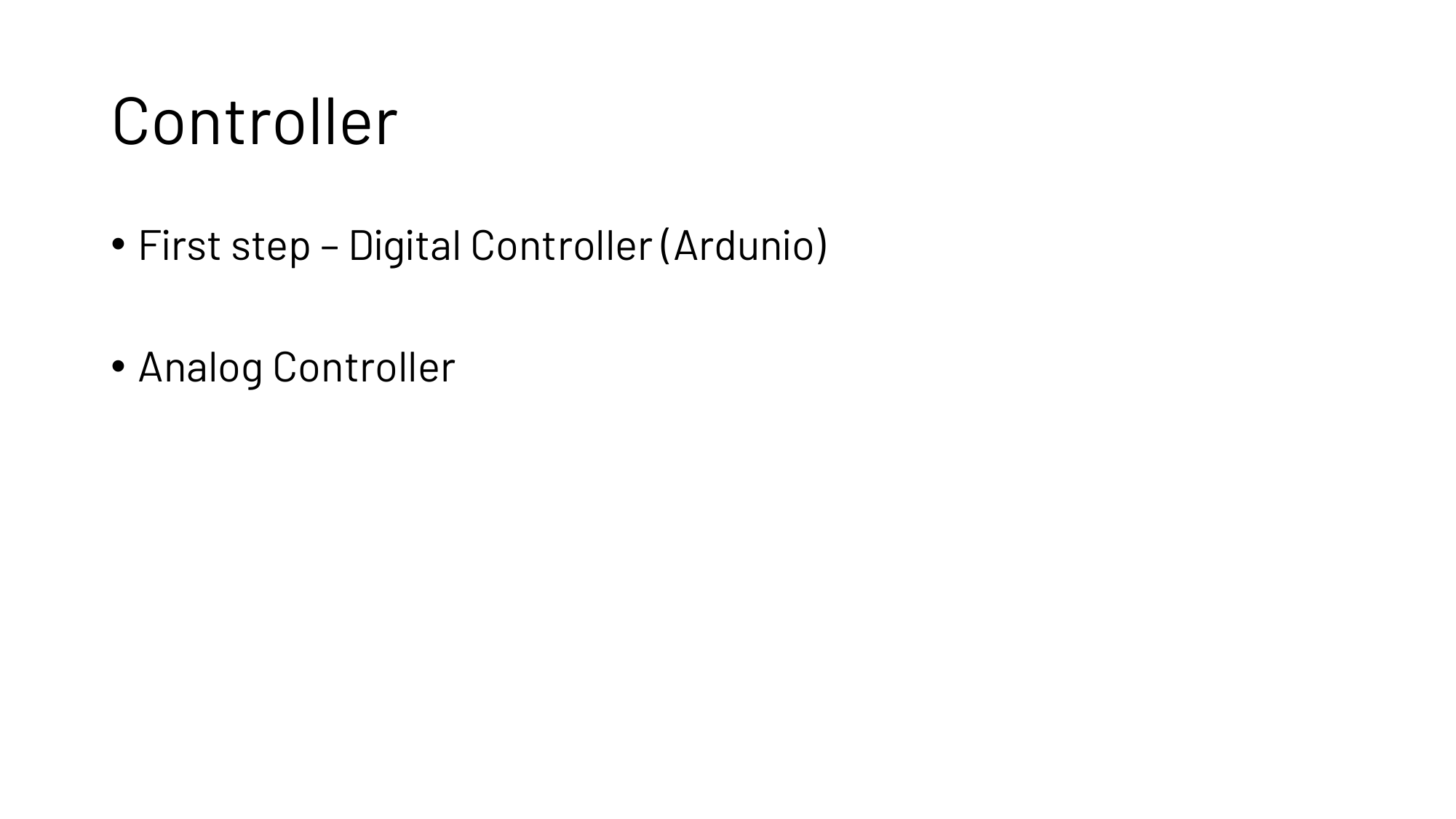

# Controller
First step – Digital Controller (Ardunio)

Analog Controller